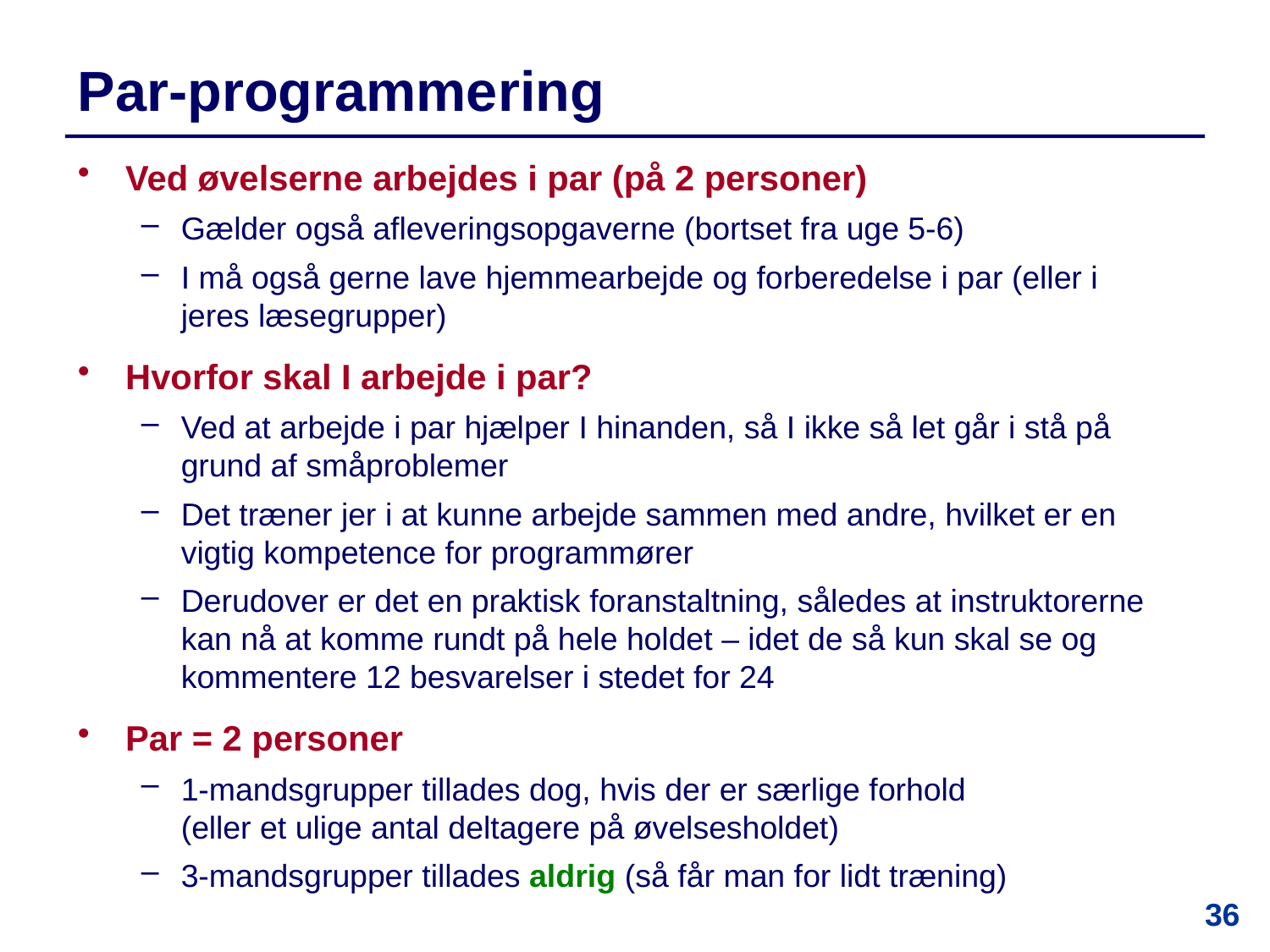

# Par-programmering
Ved øvelserne arbejdes i par (på 2 personer)
Gælder også afleveringsopgaverne (bortset fra uge 5-6)
I må også gerne lave hjemmearbejde og forberedelse i par (eller i jeres læsegrupper)
Hvorfor skal I arbejde i par?
Ved at arbejde i par hjælper I hinanden, så I ikke så let går i stå på grund af småproblemer
Det træner jer i at kunne arbejde sammen med andre, hvilket er en vigtig kompetence for programmører
Derudover er det en praktisk foranstaltning, således at instruktorerne kan nå at komme rundt på hele holdet – idet de så kun skal se og kommentere 12 besvarelser i stedet for 24
Par = 2 personer
1-mandsgrupper tillades dog, hvis der er særlige forhold
(eller et ulige antal deltagere på øvelsesholdet)
3-mandsgrupper tillades aldrig (så får man for lidt træning)
36